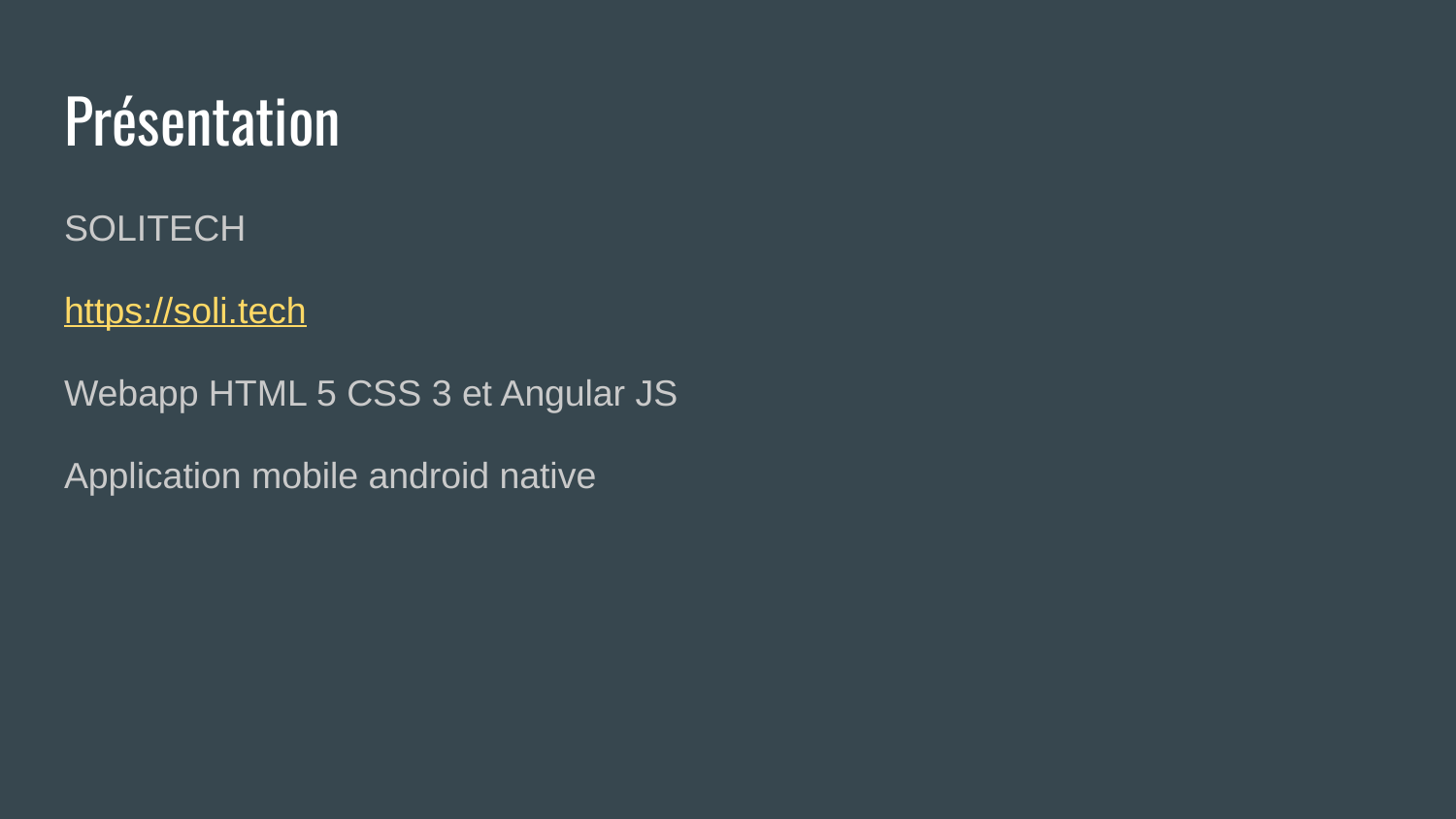

# Présentation
SOLITECH
https://soli.tech
Webapp HTML 5 CSS 3 et Angular JS
Application mobile android native